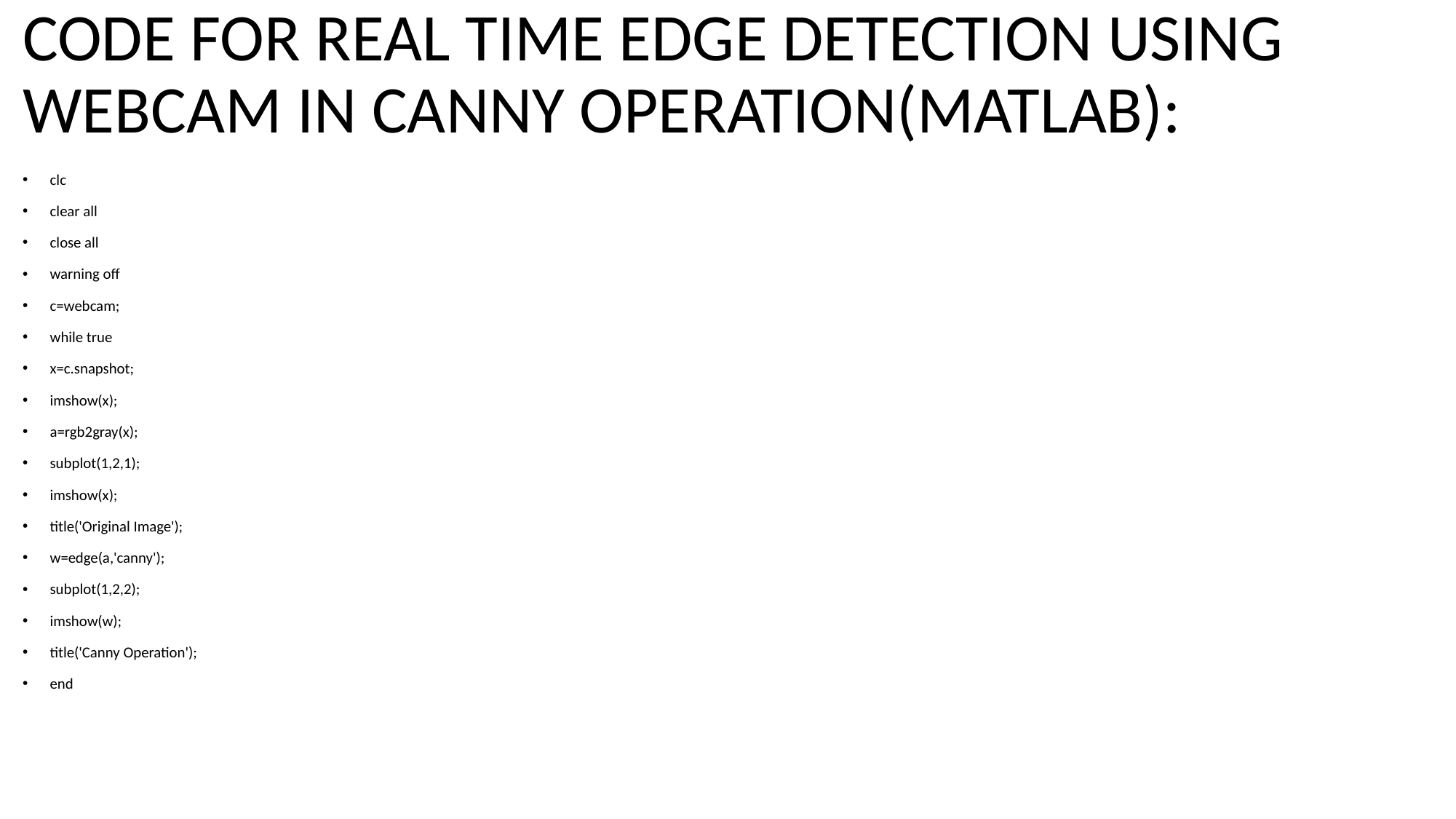

# CODE FOR REAL TIME EDGE DETECTION USING WEBCAM IN CANNY OPERATION(MATLAB):
clc
clear all
close all
warning off
c=webcam;
while true
x=c.snapshot;
imshow(x);
a=rgb2gray(x);
subplot(1,2,1);
imshow(x);
title('Original Image');
w=edge(a,'canny');
subplot(1,2,2);
imshow(w);
title('Canny Operation');
end